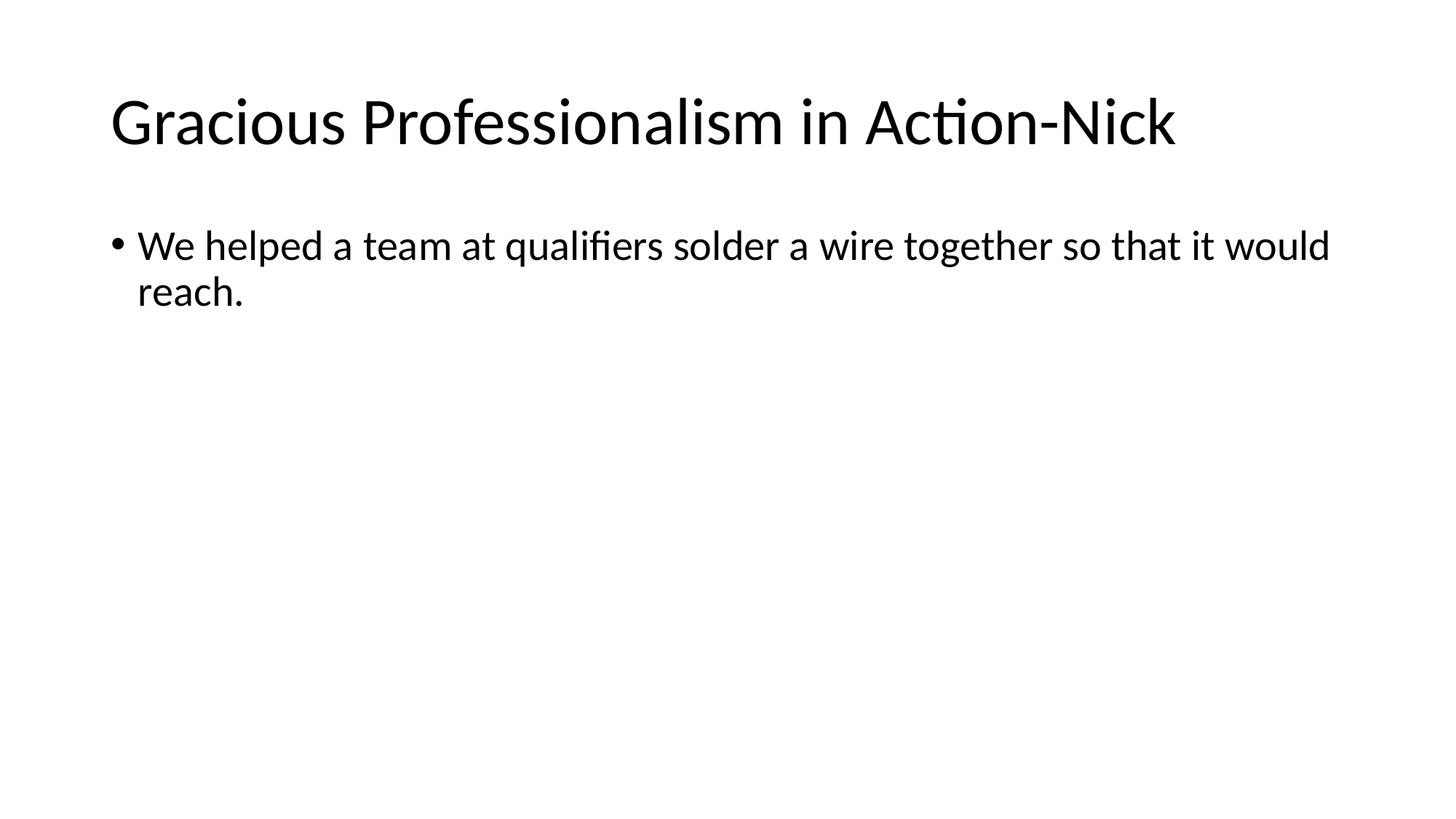

# Gracious Professionalism in Action-Nick
We helped a team at qualifiers solder a wire together so that it would reach.